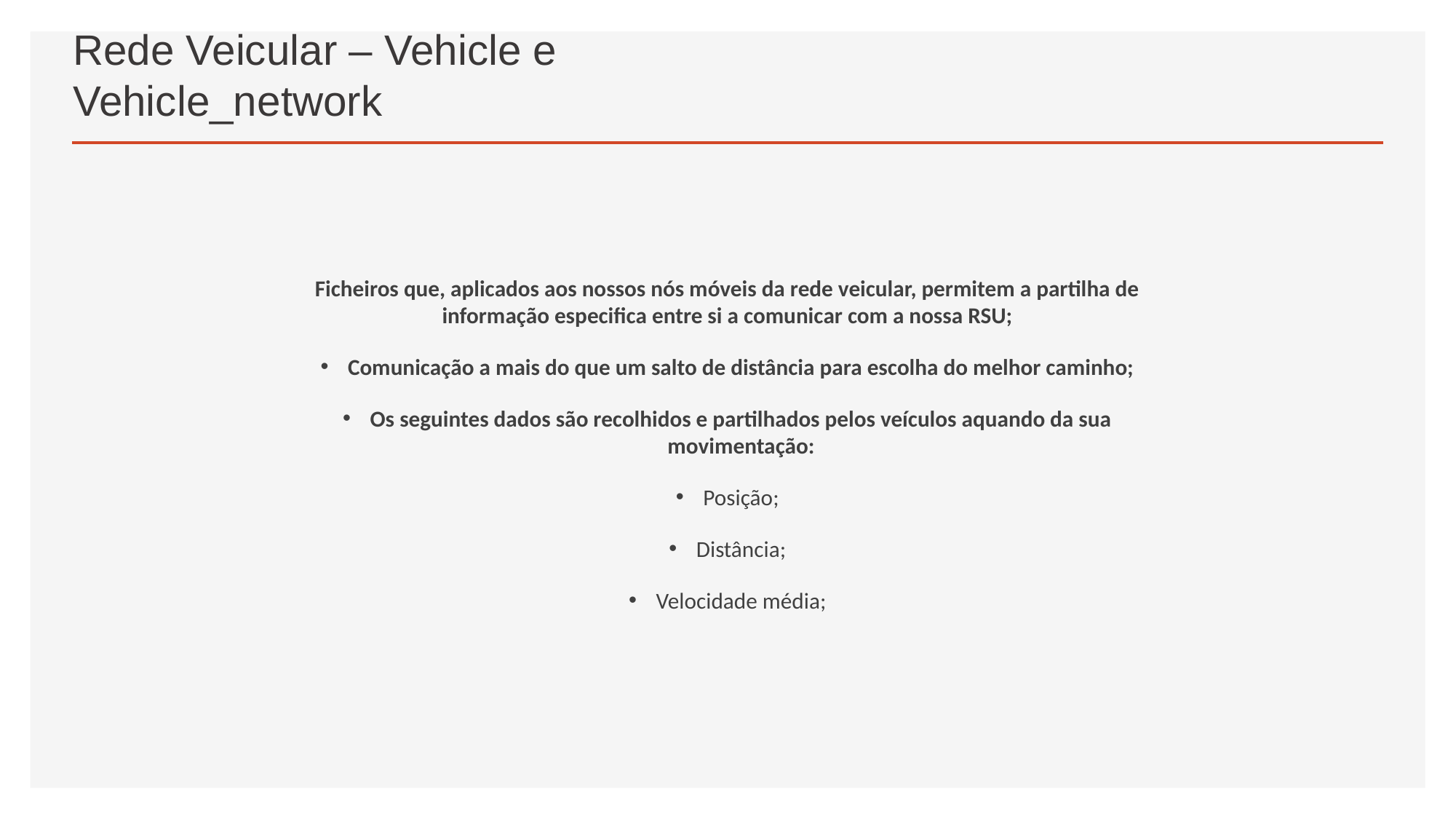

# Rede Veicular – Vehicle e Vehicle_network
Ficheiros que, aplicados aos nossos nós móveis da rede veicular, permitem a partilha de informação especifica entre si a comunicar com a nossa RSU;
Comunicação a mais do que um salto de distância para escolha do melhor caminho;
Os seguintes dados são recolhidos e partilhados pelos veículos aquando da sua movimentação:
Posição;
Distância;
Velocidade média;